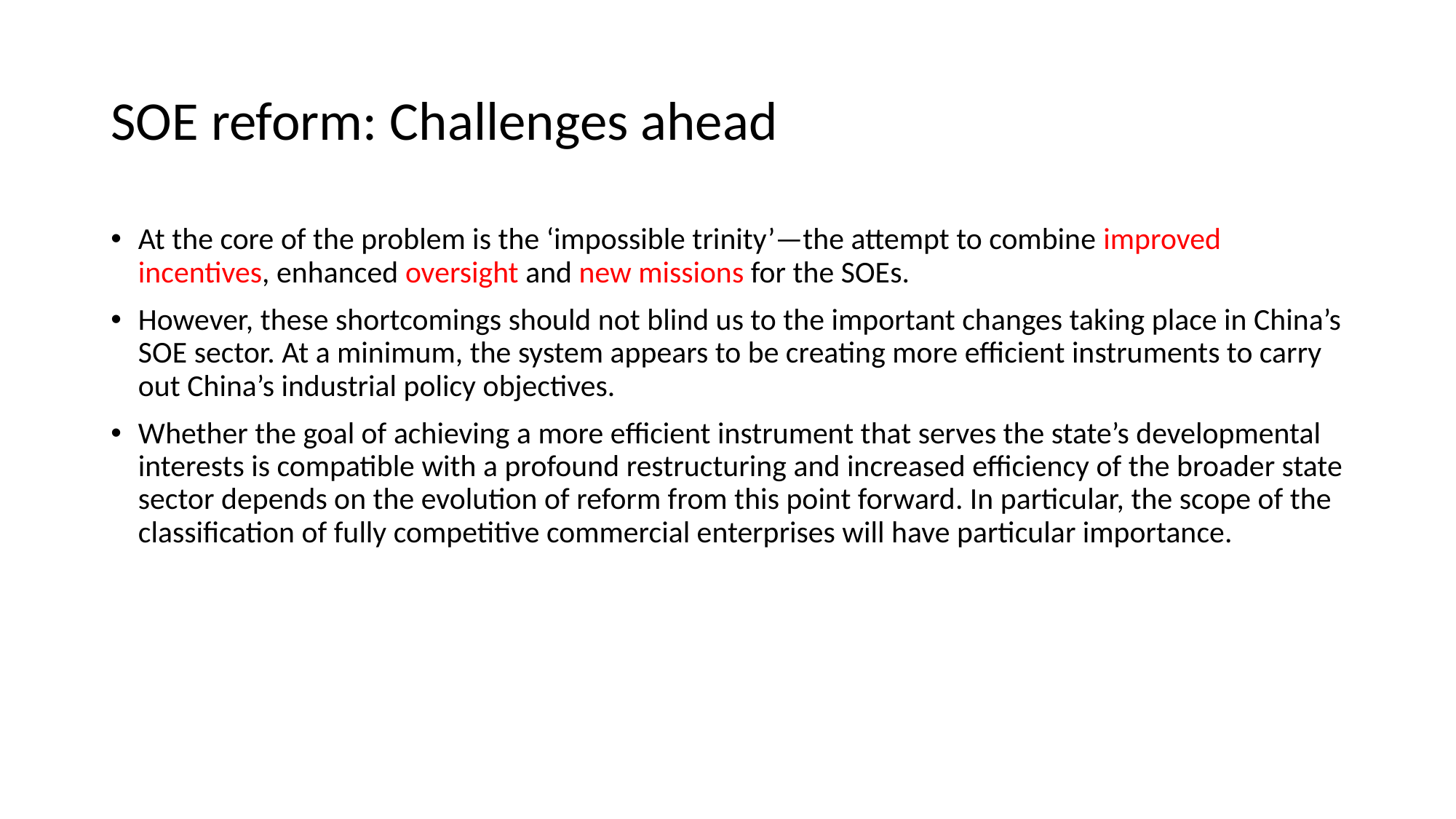

# SOE reform: Challenges ahead
At the core of the problem is the ‘impossible trinity’—the attempt to combine improved incentives, enhanced oversight and new missions for the SOEs.
However, these shortcomings should not blind us to the important changes taking place in China’s SOE sector. At a minimum, the system appears to be creating more efficient instruments to carry out China’s industrial policy objectives.
Whether the goal of achieving a more efficient instrument that serves the state’s developmental interests is compatible with a profound restructuring and increased efficiency of the broader state sector depends on the evolution of reform from this point forward. In particular, the scope of the classification of fully competitive commercial enterprises will have particular importance.
27